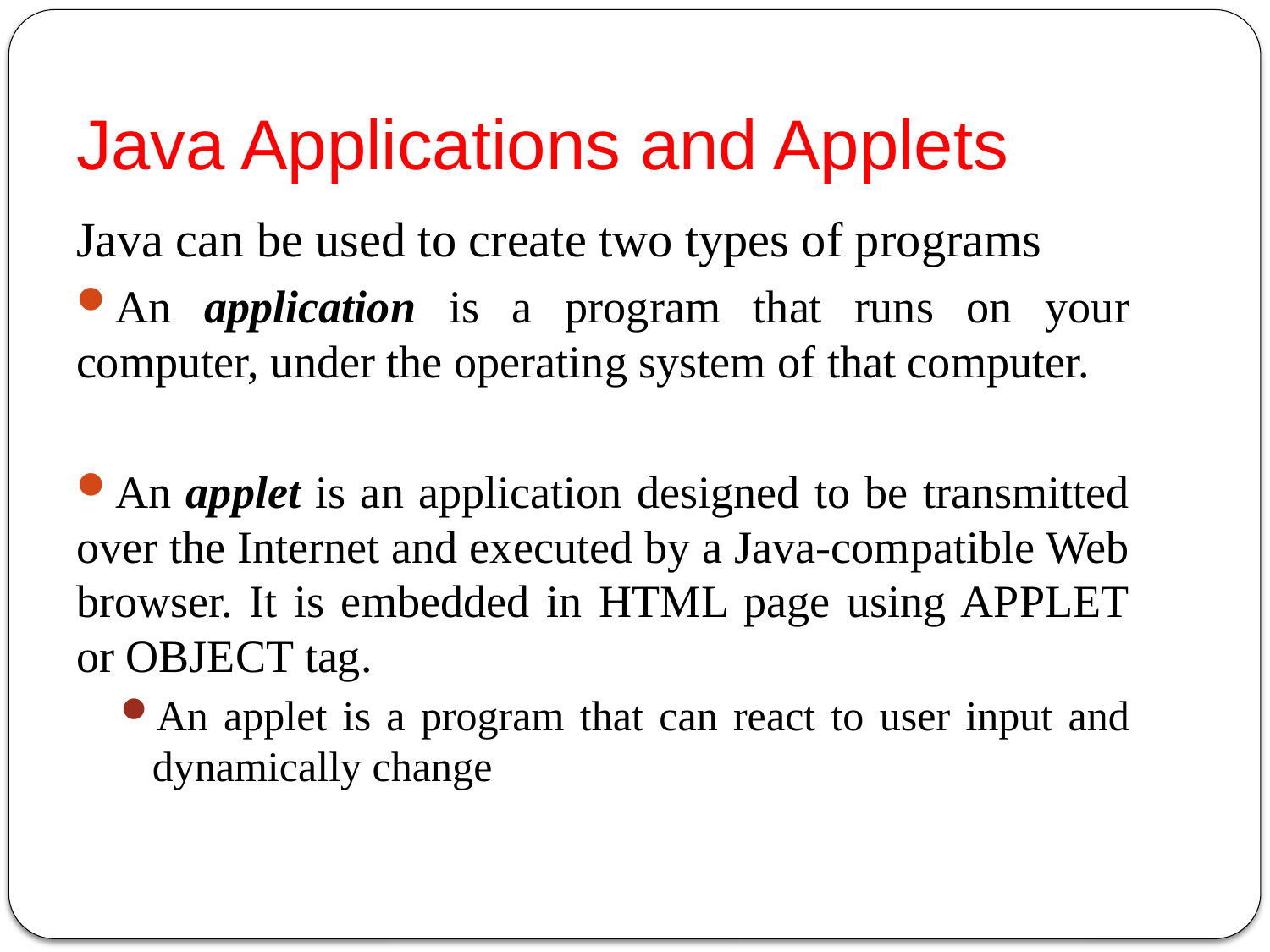

# Java Applications and Applets
Java can be used to create two types of programs
An application is a program that runs on your computer, under the operating system of that computer.

An applet is an application designed to be transmitted over the Internet and executed by a Java-compatible Web browser. It is embedded in HTML page using APPLET or OBJECT tag.
An applet is a program that can react to user input and dynamically change